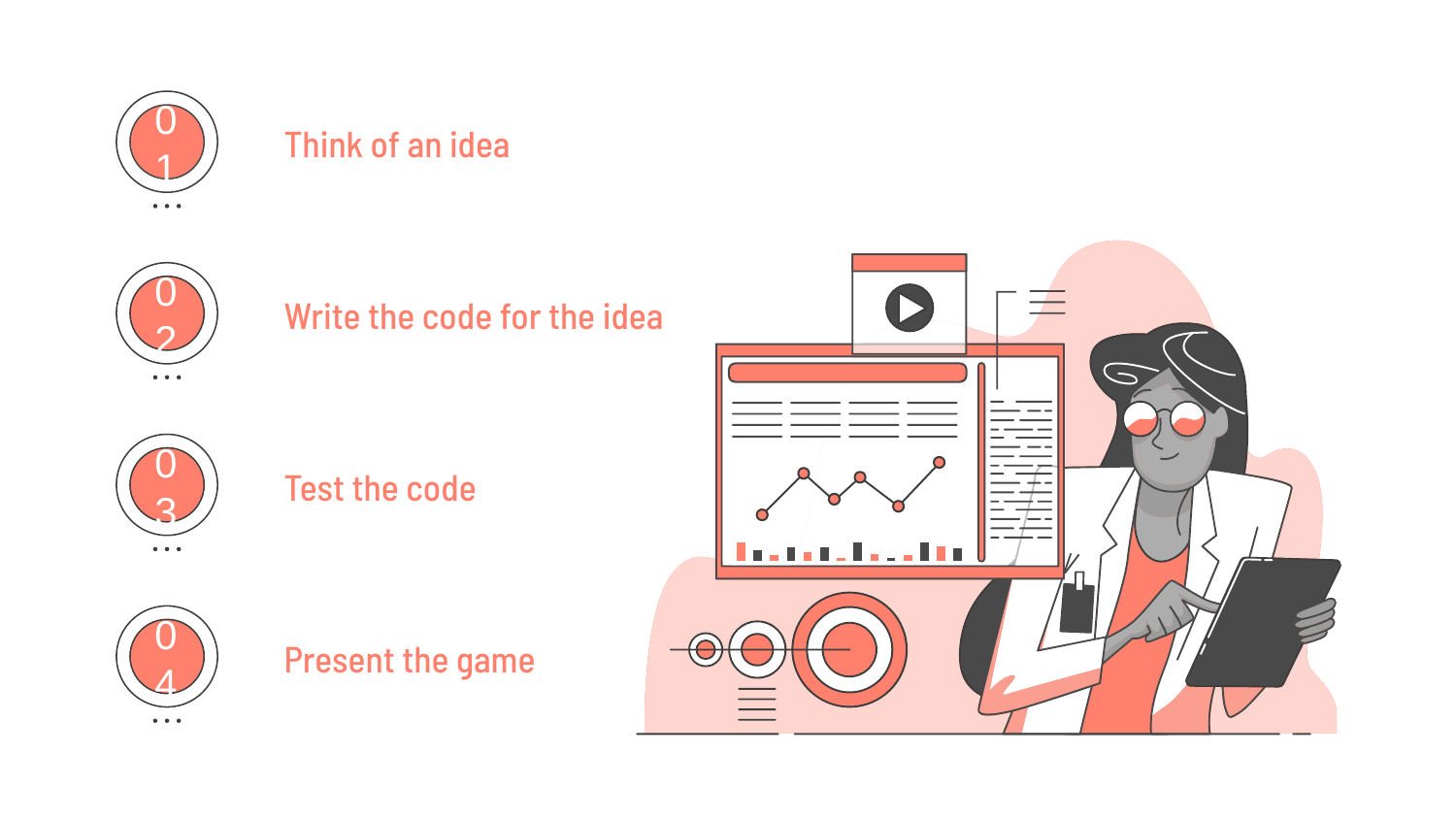

Think of an idea
01

Write the code for the idea
02

Test the code
03

Present the game
04